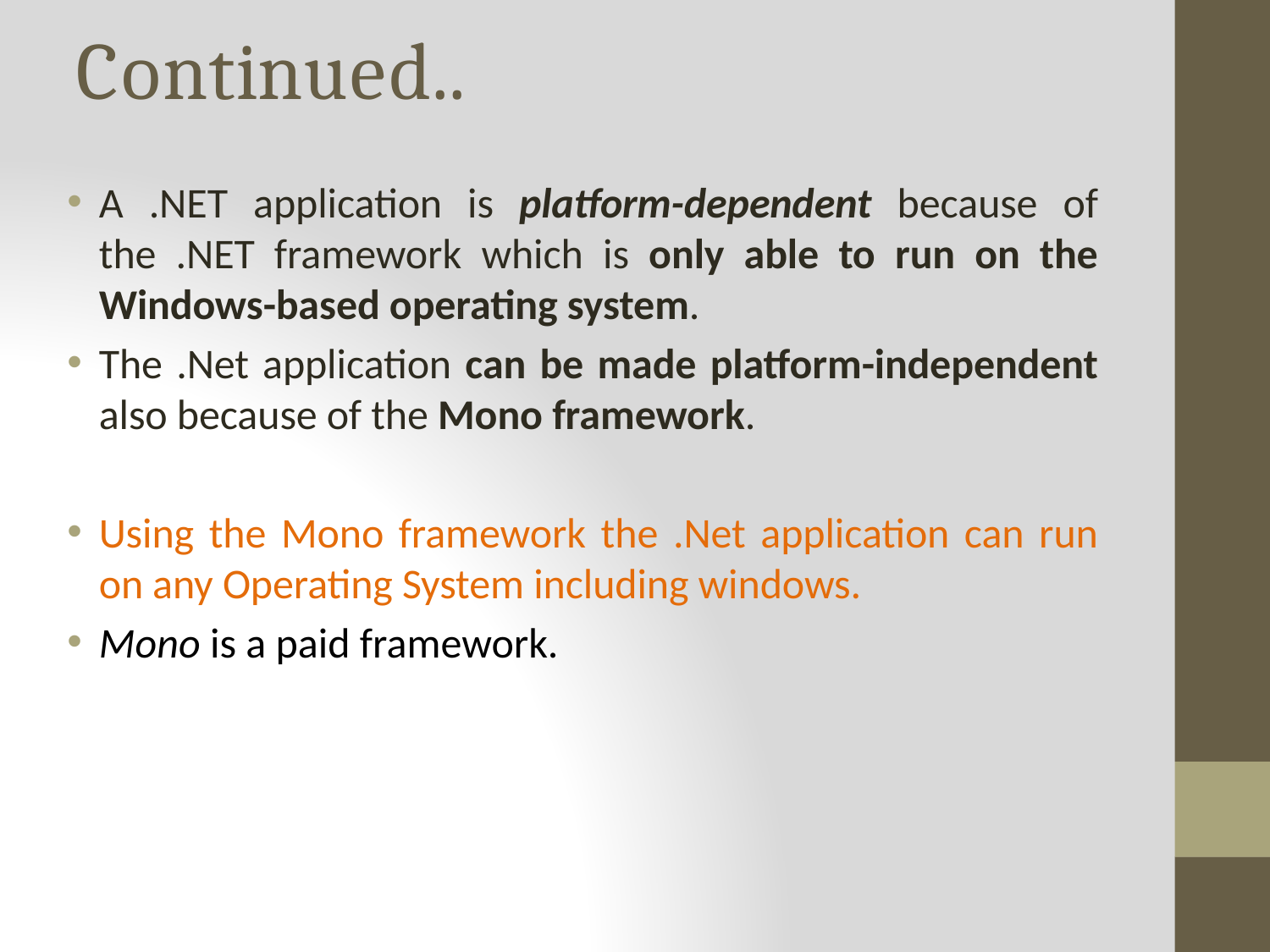

# Continued..
A .NET application is platform-dependent because of the .NET framework which is only able to run on the Windows-based operating system.
The .Net application can be made platform-independent also because of the Mono framework.

Using the Mono framework the .Net application can run on any Operating System including windows.
Mono is a paid framework.